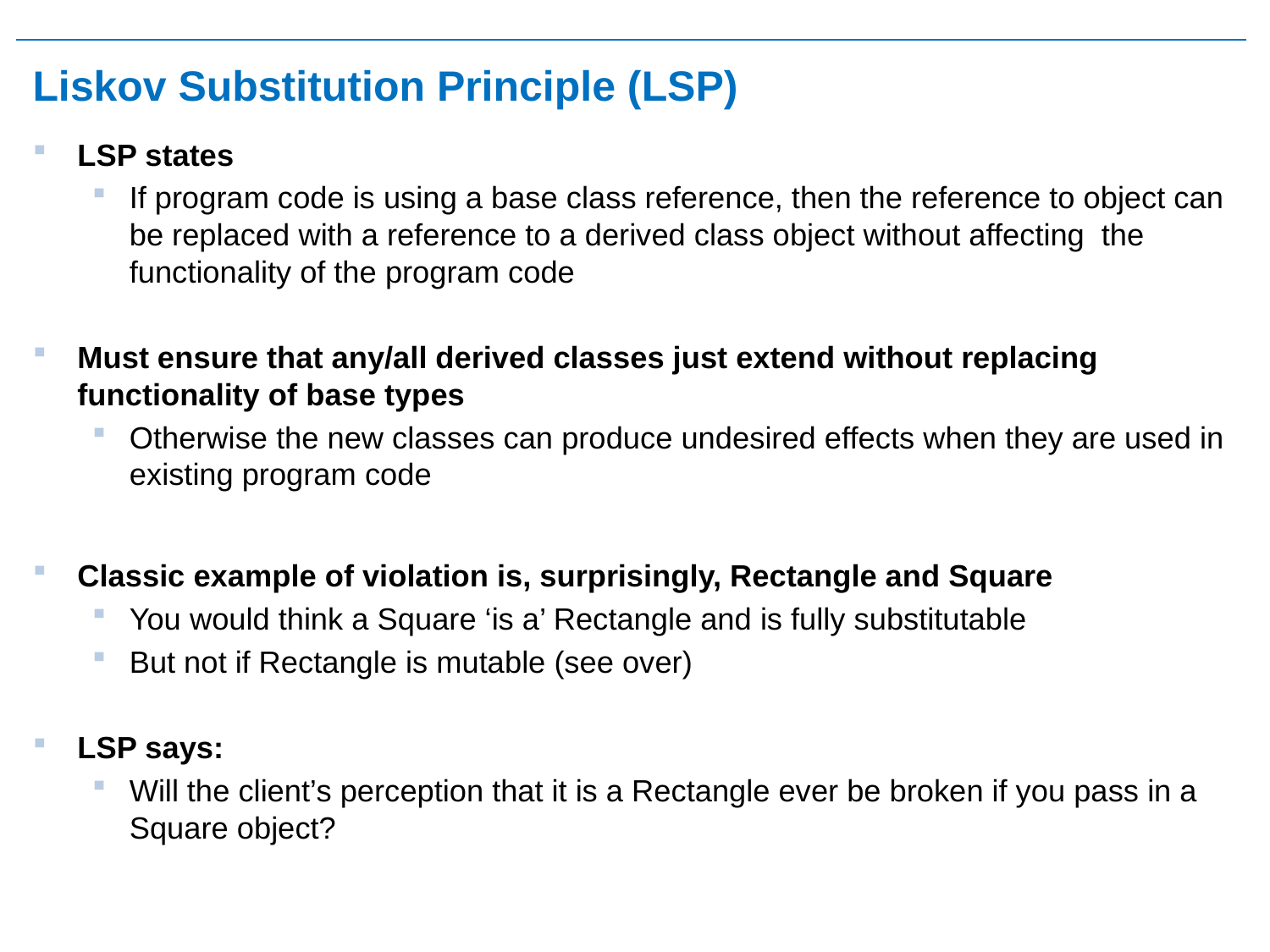

# Liskov Substitution Principle (LSP)
LSP states
If program code is using a base class reference, then the reference to object can be replaced with a reference to a derived class object without affecting  the functionality of the program code

Must ensure that any/all derived classes just extend without replacing functionality of base types
Otherwise the new classes can produce undesired effects when they are used in existing program code

Classic example of violation is, surprisingly, Rectangle and Square
You would think a Square ‘is a’ Rectangle and is fully substitutable
But not if Rectangle is mutable (see over)

LSP says:
Will the client’s perception that it is a Rectangle ever be broken if you pass in a Square object?